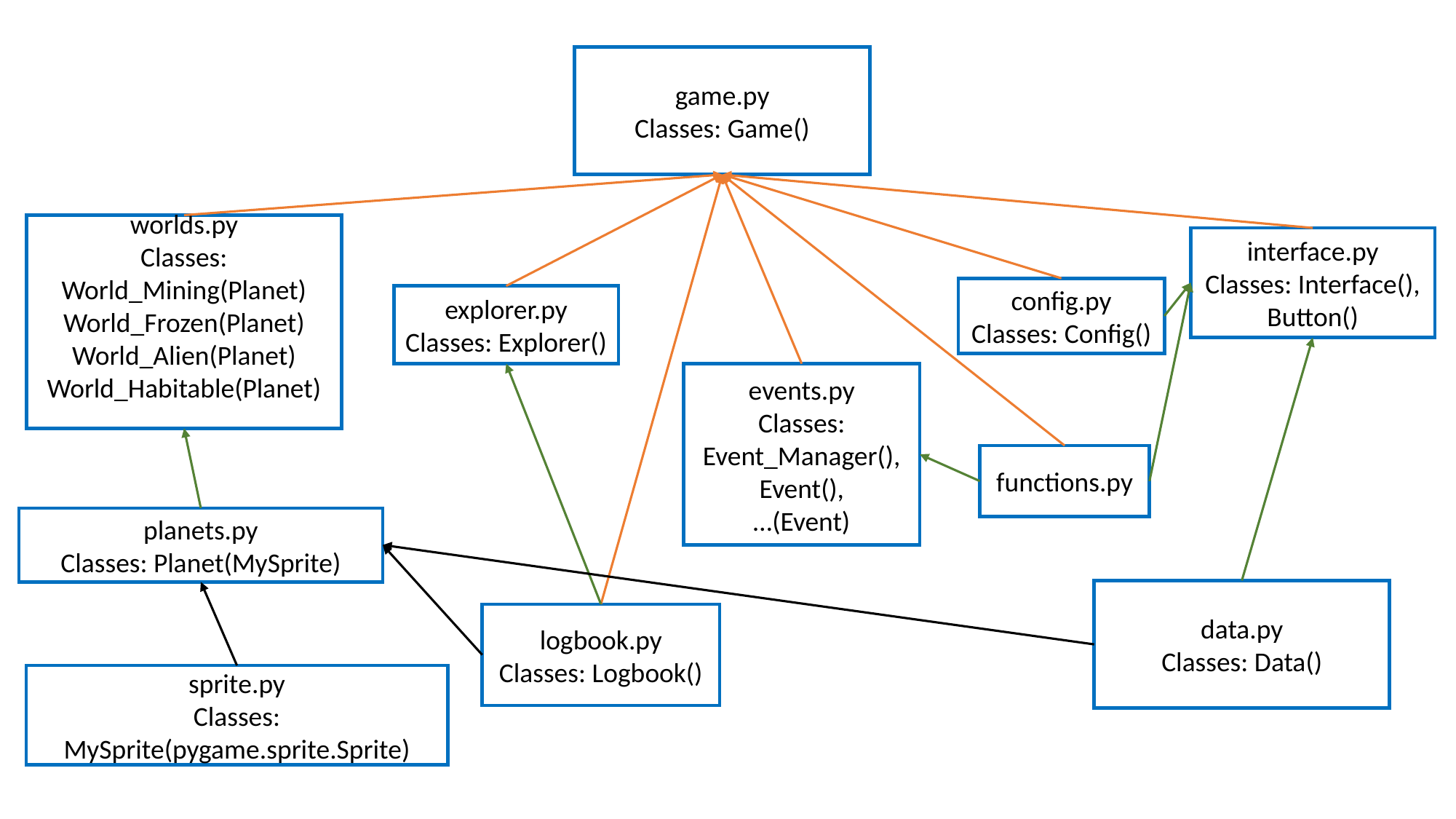

game.py
Classes: Game()
worlds.py
Classes: World_Mining(Planet)
World_Frozen(Planet)
World_Alien(Planet)
World_Habitable(Planet)

interface.py
Classes: Interface(), Button()
config.py
Classes: Config()
explorer.py
Classes: Explorer()
events.py
Classes: Event_Manager(), Event(),
…(Event)
functions.py
planets.py
Classes: Planet(MySprite)
data.py
Classes: Data()
logbook.py
Classes: Logbook()
sprite.py
Classes: MySprite(pygame.sprite.Sprite)